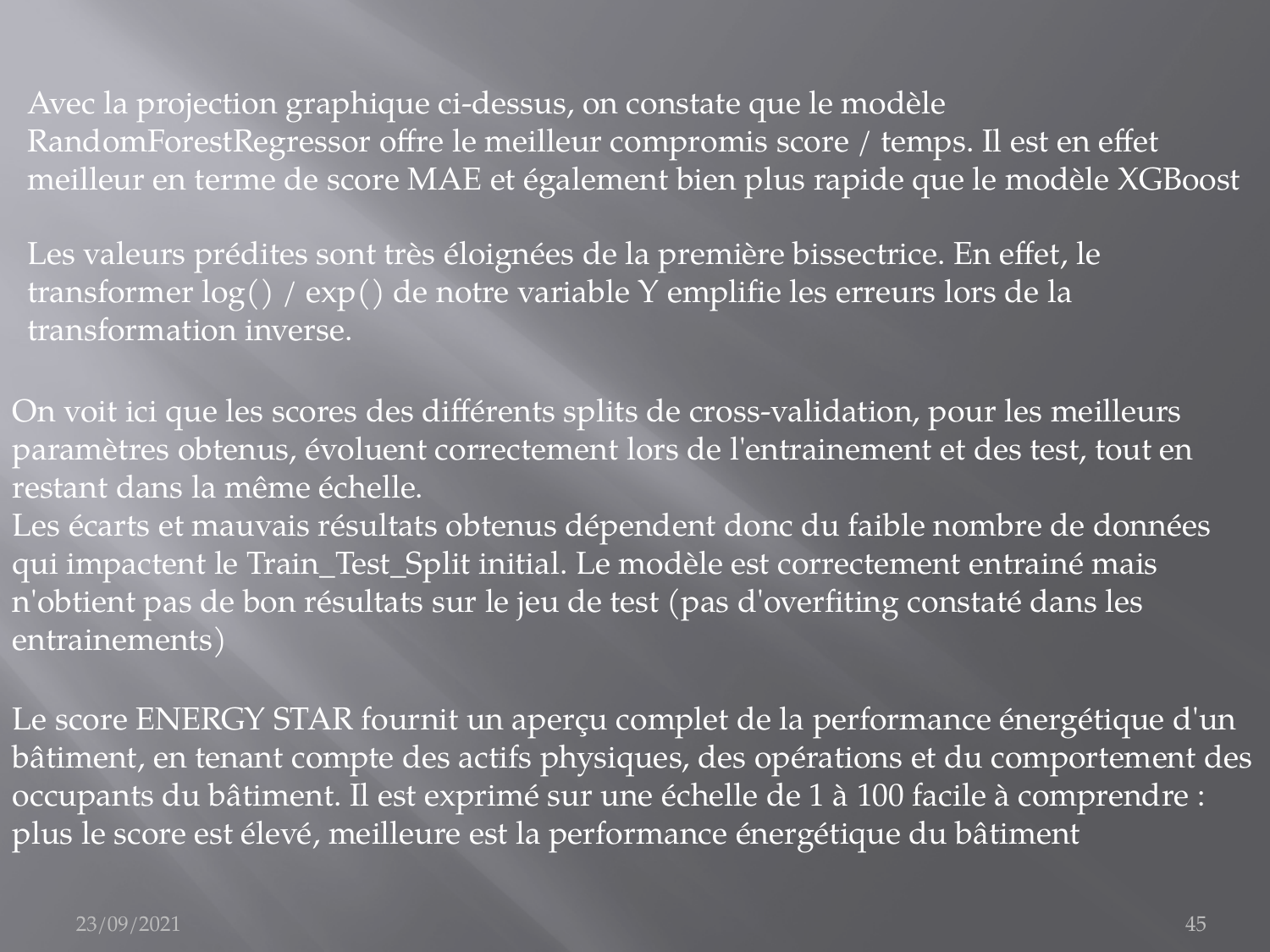

Avec la projection graphique ci-dessus, on constate que le modèle RandomForestRegressor offre le meilleur compromis score / temps. Il est en effet meilleur en terme de score MAE et également bien plus rapide que le modèle XGBoost
Les valeurs prédites sont très éloignées de la première bissectrice. En effet, le transformer log() / exp() de notre variable Y emplifie les erreurs lors de la transformation inverse.

On voit ici que les scores des différents splits de cross-validation, pour les meilleurs paramètres obtenus, évoluent correctement lors de l'entrainement et des test, tout en restant dans la même échelle.
Les écarts et mauvais résultats obtenus dépendent donc du faible nombre de données qui impactent le Train_Test_Split initial. Le modèle est correctement entrainé mais n'obtient pas de bon résultats sur le jeu de test (pas d'overfiting constaté dans les entrainements)

Le score ENERGY STAR fournit un aperçu complet de la performance énergétique d'un bâtiment, en tenant compte des actifs physiques, des opérations et du comportement des occupants du bâtiment. Il est exprimé sur une échelle de 1 à 100 facile à comprendre : plus le score est élevé, meilleure est la performance énergétique du bâtiment

23/09/2021
45